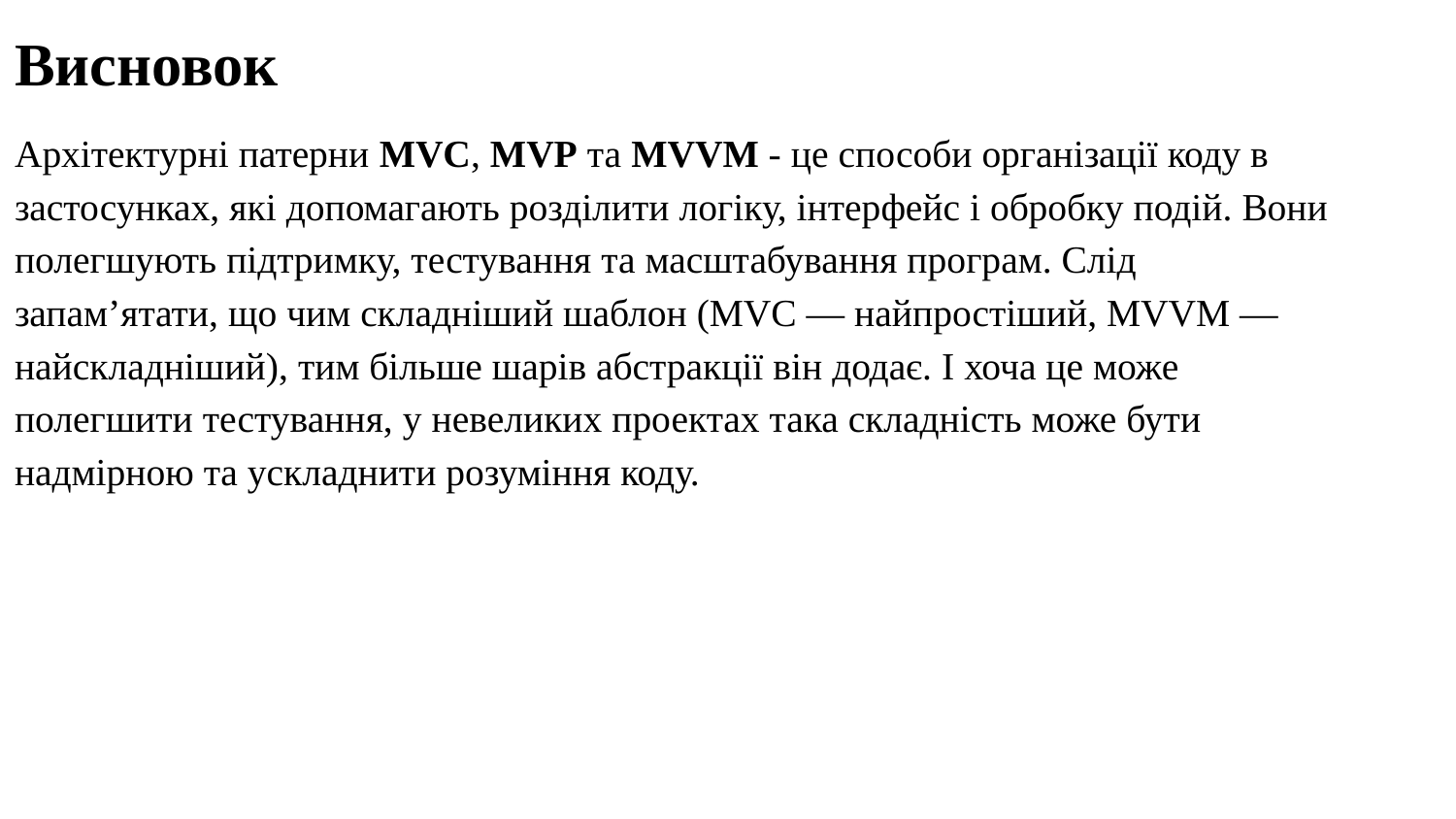

Висновок
Архітектурні патерни MVC, MVP та MVVM - це способи організації коду в застосунках, які допомагають розділити логіку, інтерфейс і обробку подій. Вони полегшують підтримку, тестування та масштабування програм. Слід запам’ятати, що чим складніший шаблон (MVC — найпростіший, MVVM — найскладніший), тим більше шарів абстракції він додає. І хоча це може полегшити тестування, у невеликих проектах така складність може бути надмірною та ускладнити розуміння коду.